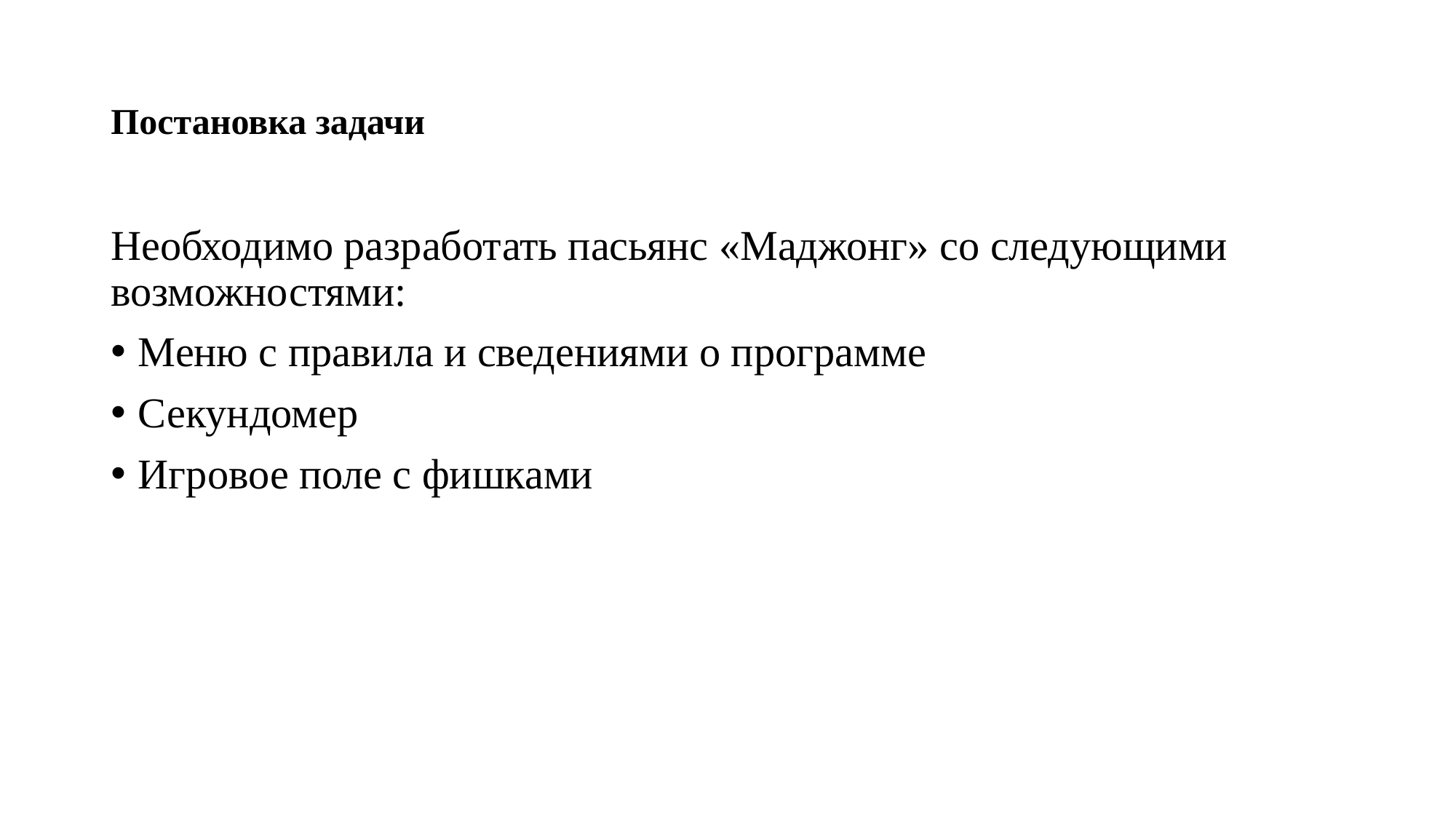

# Постановка задачи
Необходимо разработать пасьянс «Маджонг» со следующими возможностями:
Меню с правила и сведениями о программе
Секундомер
Игровое поле с фишками